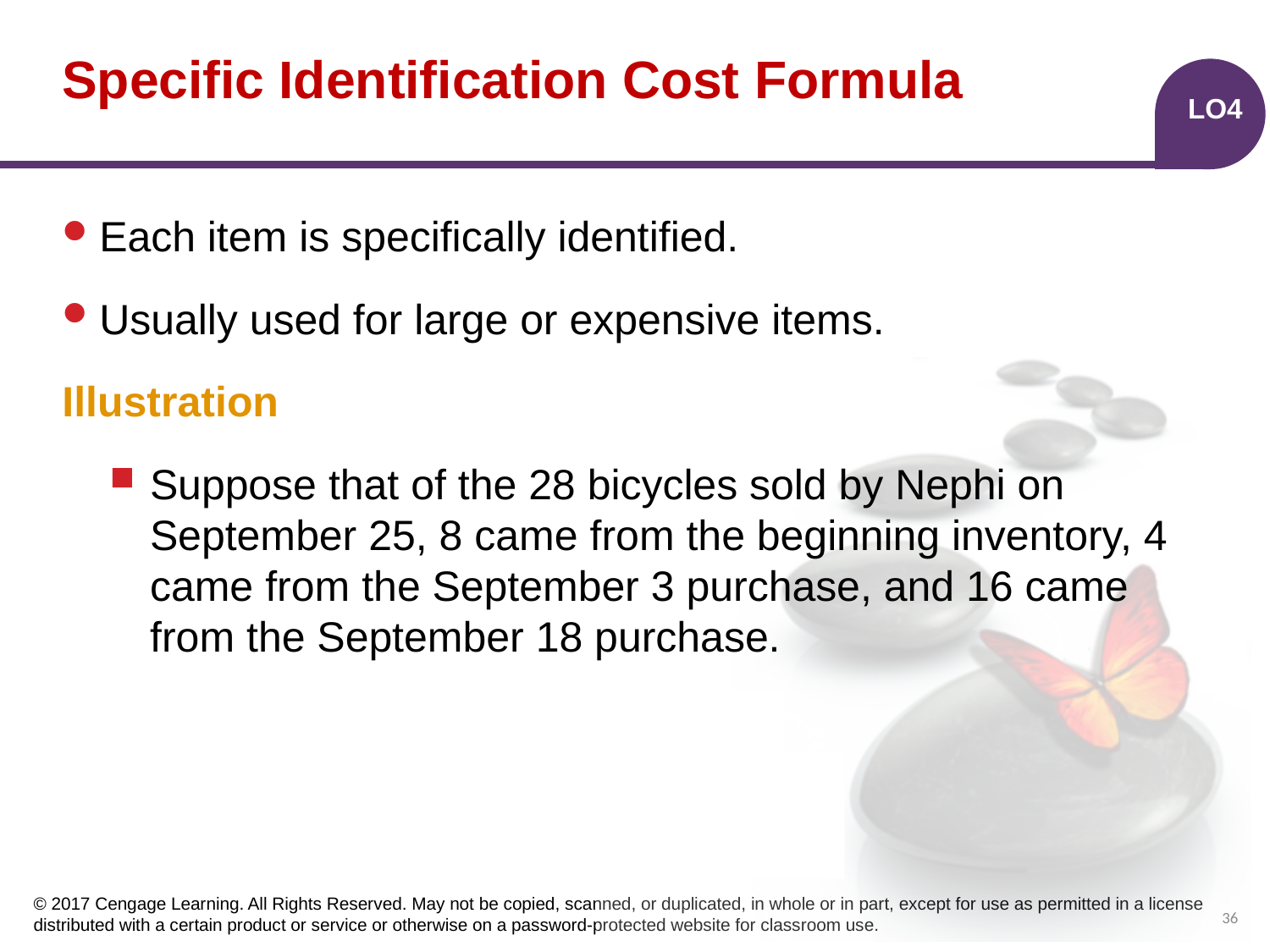

# Specific Identification Cost Formula
LO4
Each item is specifically identified.
Usually used for large or expensive items.
Illustration
Suppose that of the 28 bicycles sold by Nephi on September 25, 8 came from the beginning inventory, 4 came from the September 3 purchase, and 16 came from the September 18 purchase.

36